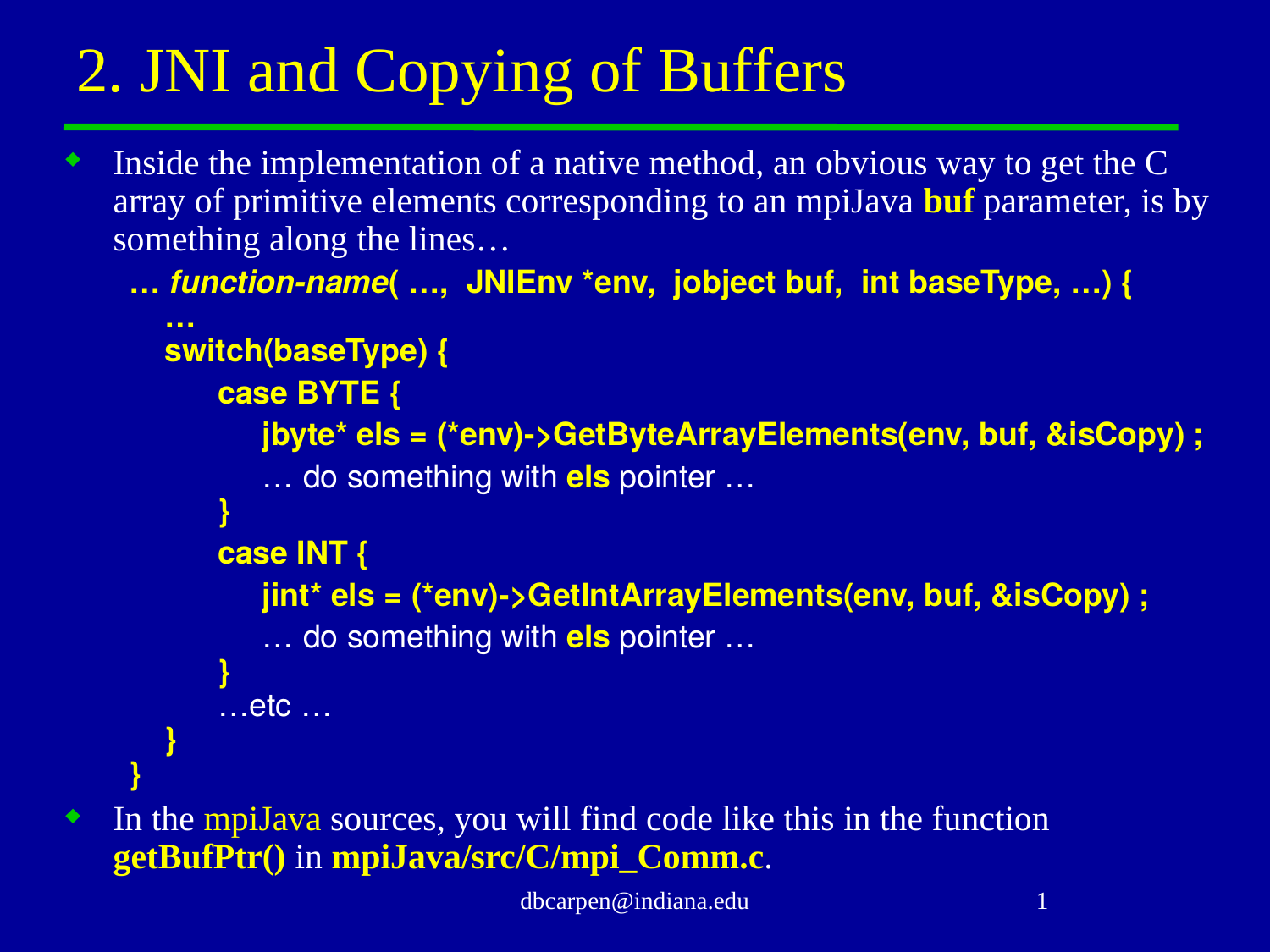

# 2. JNI and Copying of Buffers
Inside the implementation of a native method, an obvious way to get the C array of primitive elements corresponding to an mpiJava buf parameter, is by something along the lines…
… function-name( …,  JNIEnv *env,  jobject buf,  int baseType, …) {
    …
    switch(baseType) {
          case BYTE {
               jbyte* els = (*env)->GetByteArrayElements(env, buf, &isCopy) ;
               … do something with els pointer …
          }
          case INT {
               jint* els = (*env)->GetIntArrayElements(env, buf, &isCopy) ;
               … do something with els pointer …
          }
          …etc …
    }
}
In the mpiJava sources, you will find code like this in the function getBufPtr() in mpiJava/src/C/mpi_Comm.c.